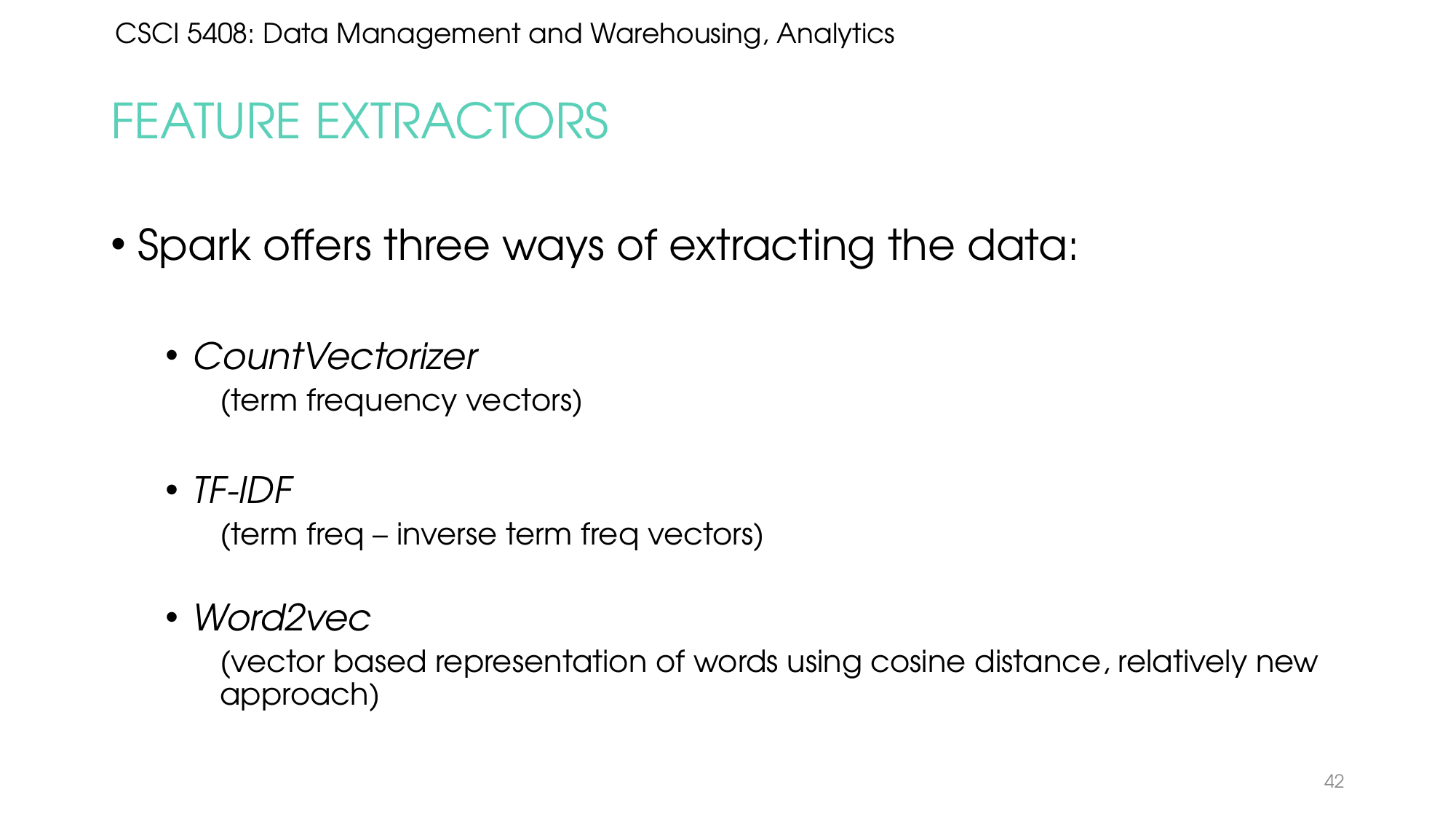

# Feature extractors
Spark offers three ways of extracting the data:

CountVectorizer
(term frequency vectors)

TF-IDF
(term freq – inverse term freq vectors)

Word2vec
(vector based representation of words using cosine distance, relatively new approach)
42